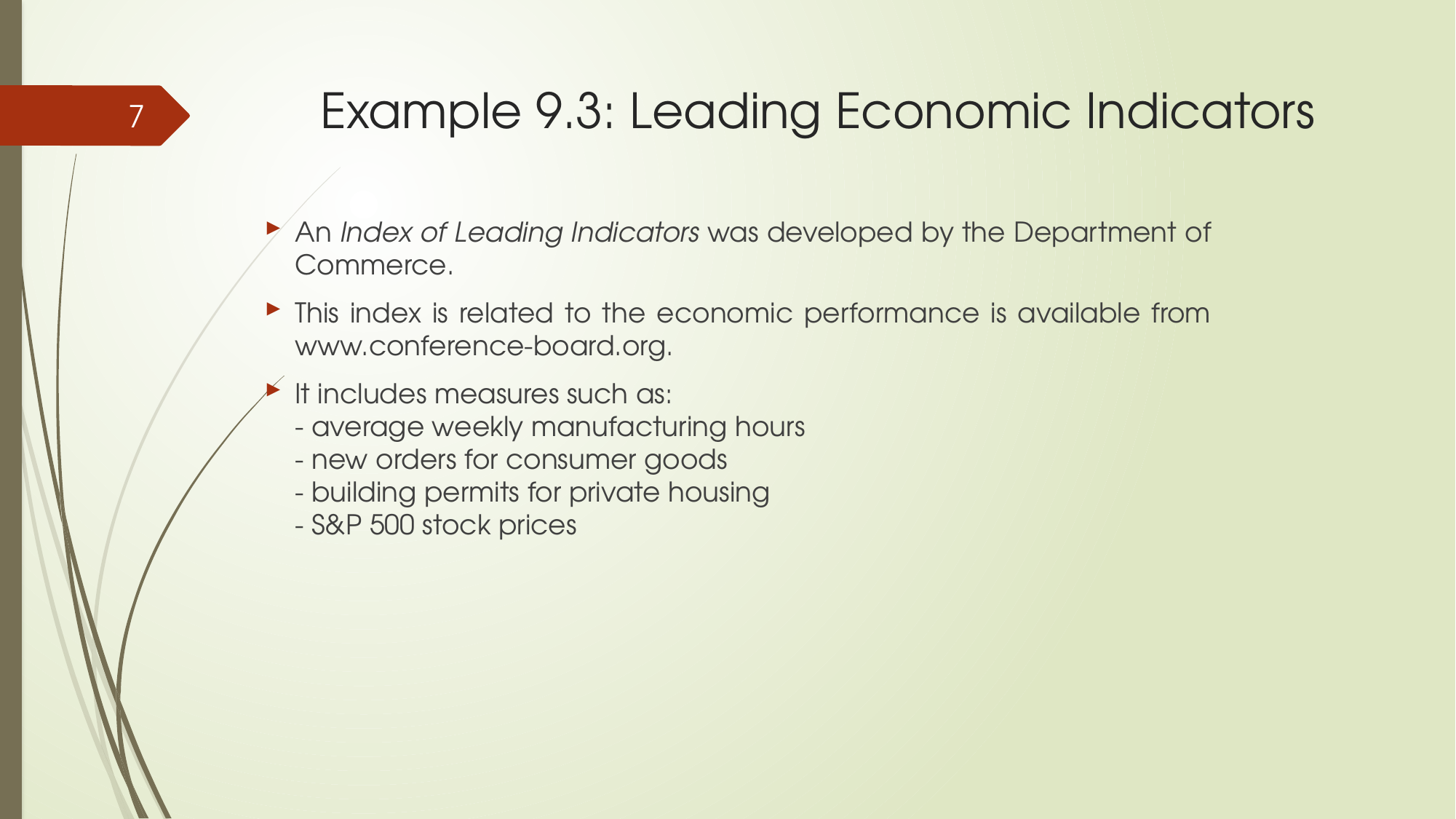

# Example 9.3: Leading Economic Indicators
7
An Index of Leading Indicators was developed by the Department of Commerce.
This index is related to the economic performance is available from www.conference-board.org.
It includes measures such as:
- average weekly manufacturing hours
- new orders for consumer goods
- building permits for private housing
- S&P 500 stock prices